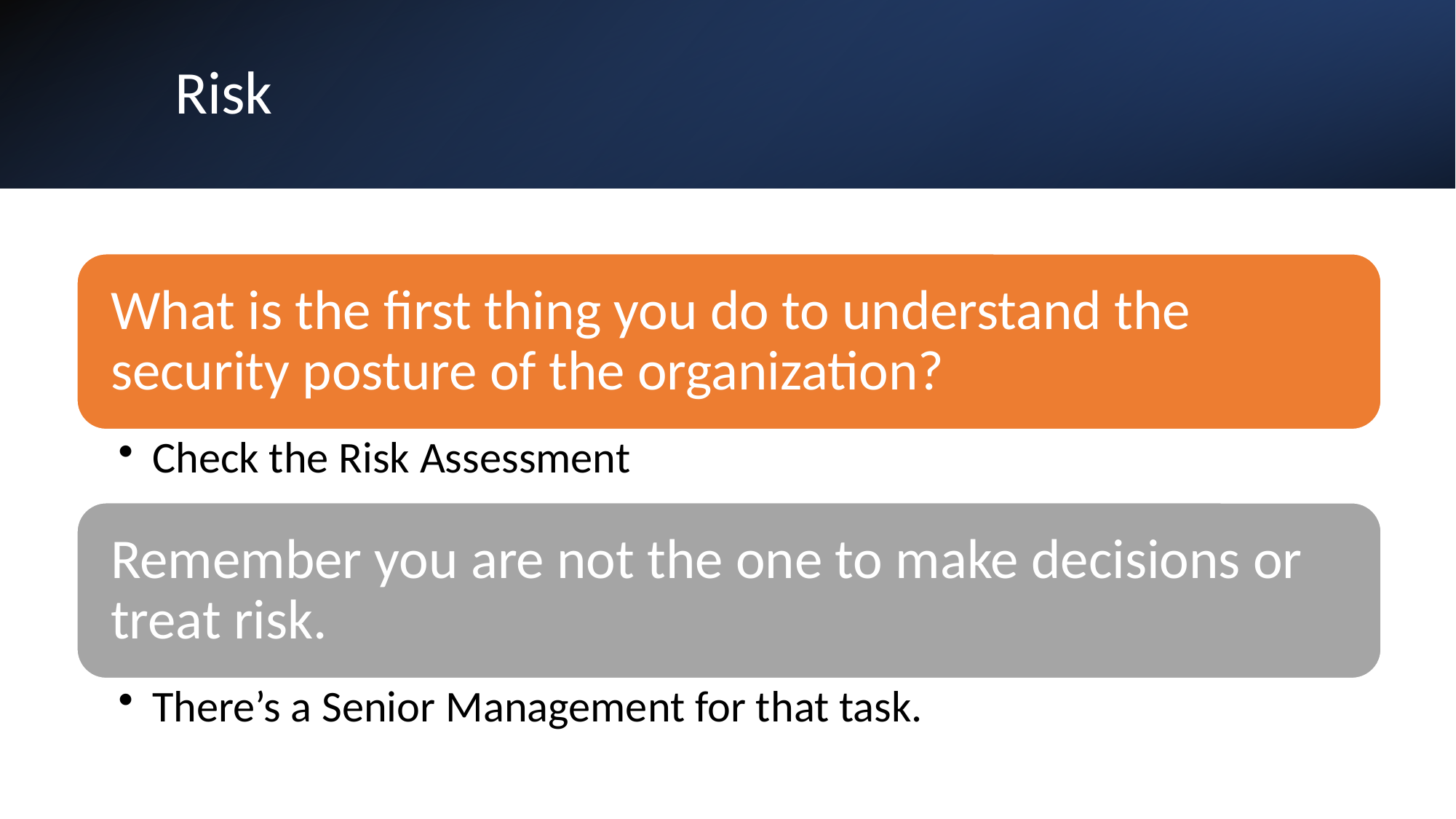

# Risk
What is the first thing you do to understand the security posture of the organization?
Check the Risk Assessment
Remember you are not the one to make decisions or treat risk.
There’s a Senior Management for that task.